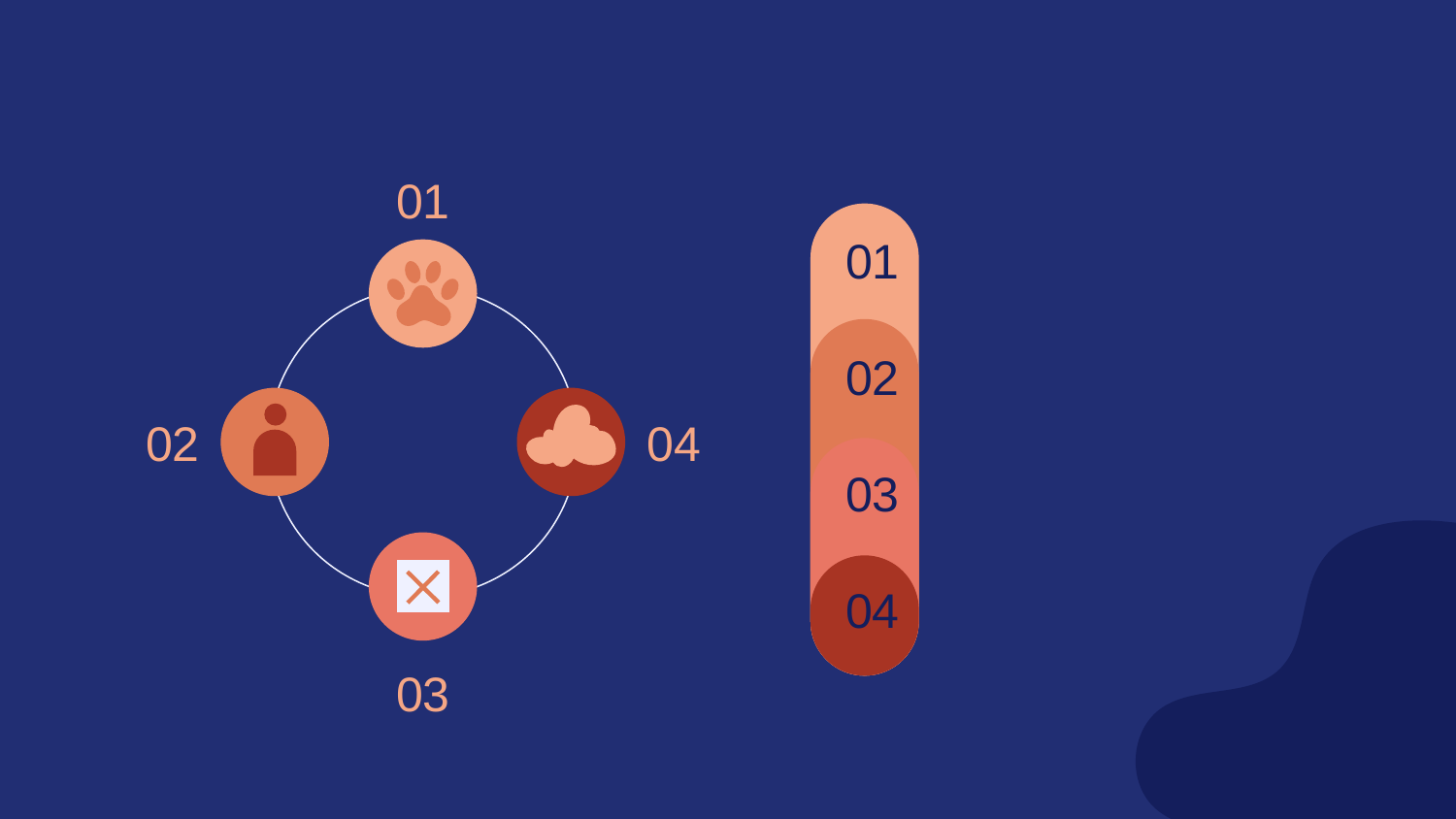

#
01

01

02

02
04

03

04

03